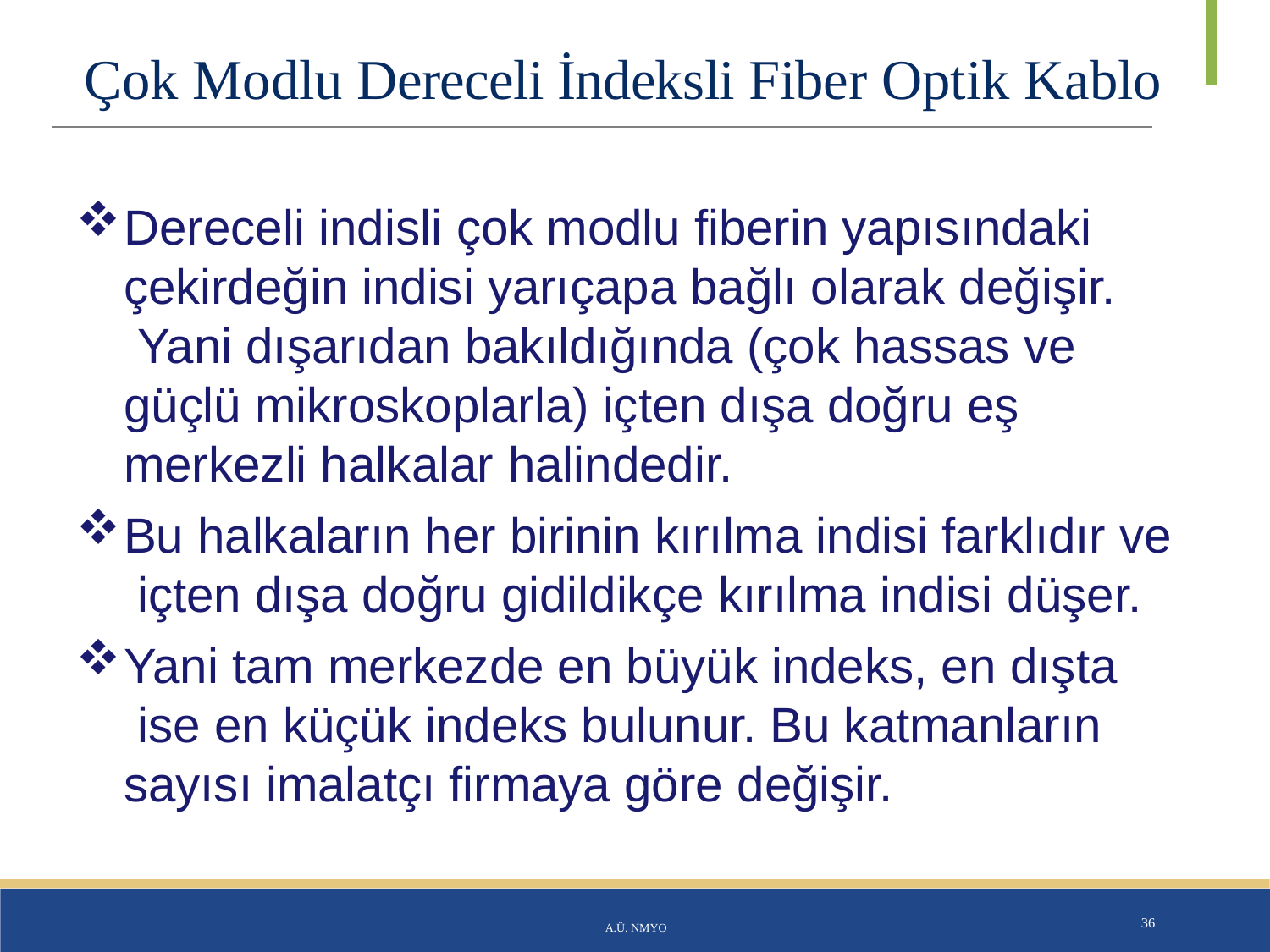

Çok Modlu Dereceli İndeksli Fiber Optik Kablo
Dereceli indisli çok modlu fiberin yapısındaki  çekirdeğin indisi yarıçapa bağlı olarak değişir.  Yani dışarıdan bakıldığında (çok hassas ve  güçlü mikroskoplarla) içten dışa doğru eş  merkezli halkalar halindedir.
Bu halkaların her birinin kırılma indisi farklıdır ve  içten dışa doğru gidildikçe kırılma indisi düşer.
Yani tam merkezde en büyük indeks, en dışta  ise en küçük indeks bulunur. Bu katmanların  sayısı imalatçı firmaya göre değişir.
A.Ü. NMYO
36